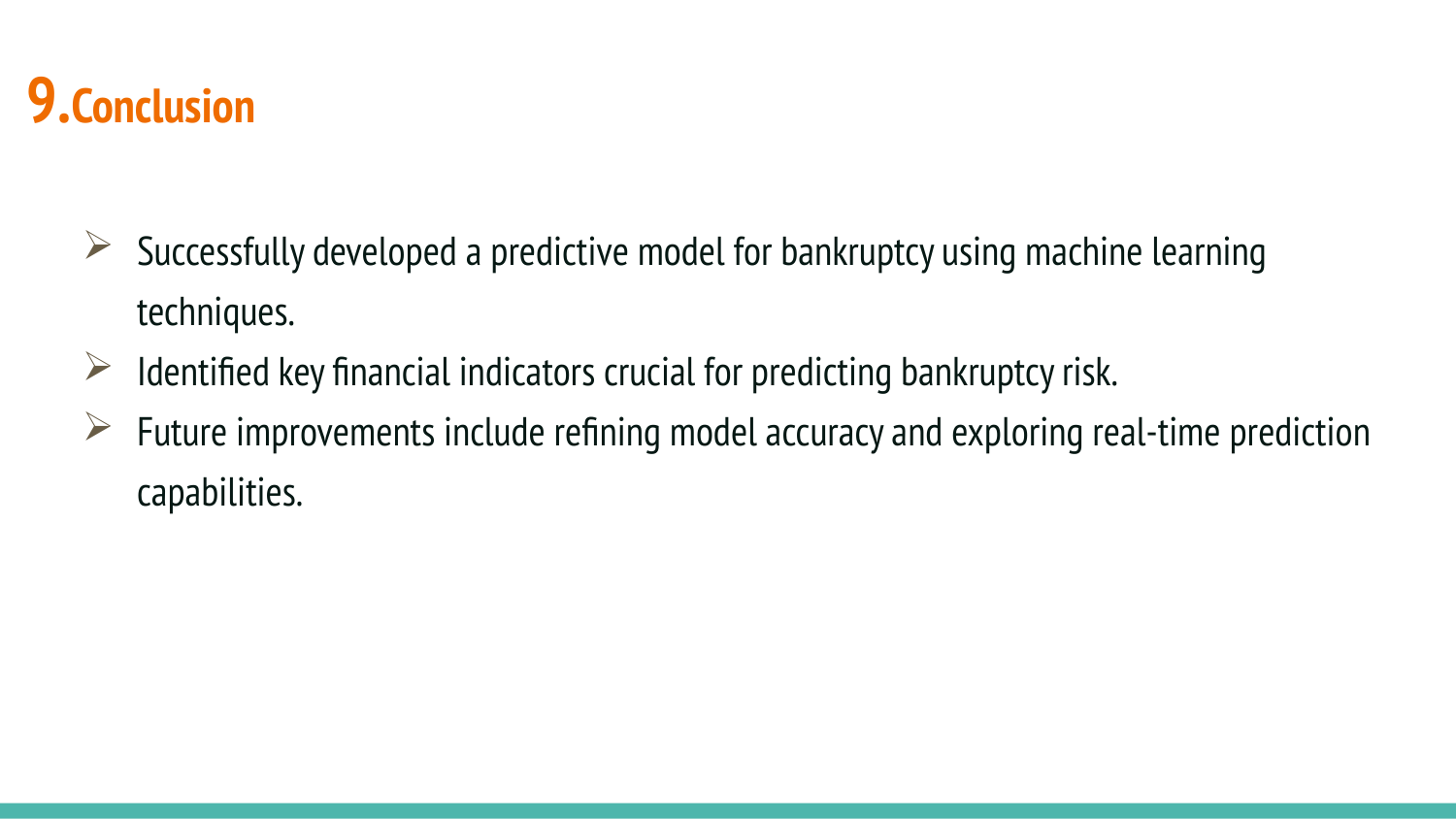

# 9.Conclusion
Successfully developed a predictive model for bankruptcy using machine learning techniques.
Identified key financial indicators crucial for predicting bankruptcy risk.
Future improvements include refining model accuracy and exploring real-time prediction capabilities.